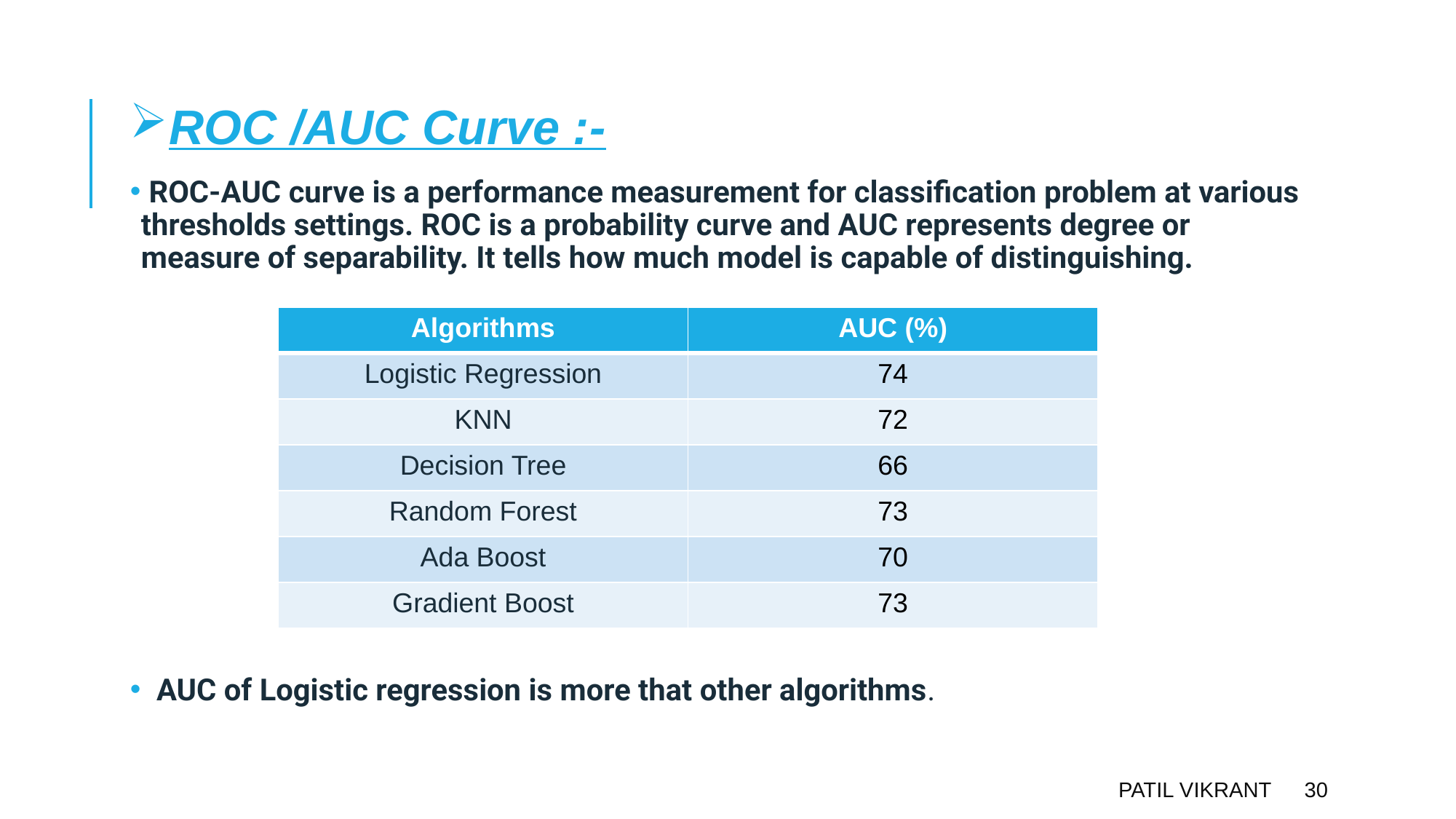

ROC /AUC Curve :-
 ROC-AUC curve is a performance measurement for classification problem at various thresholds settings. ROC is a probability curve and AUC represents degree or measure of separability. It tells how much model is capable of distinguishing.

  AUC of Logistic regression is more that other algorithms.

| Algorithms | AUC (%) |
| --- | --- |
| Logistic Regression | 74 |
| KNN | 72 |
| Decision Tree | 66 |
| Random Forest | 73 |
| Ada Boost | 70 |
| Gradient Boost | 73 |
Patil Vikrant
30